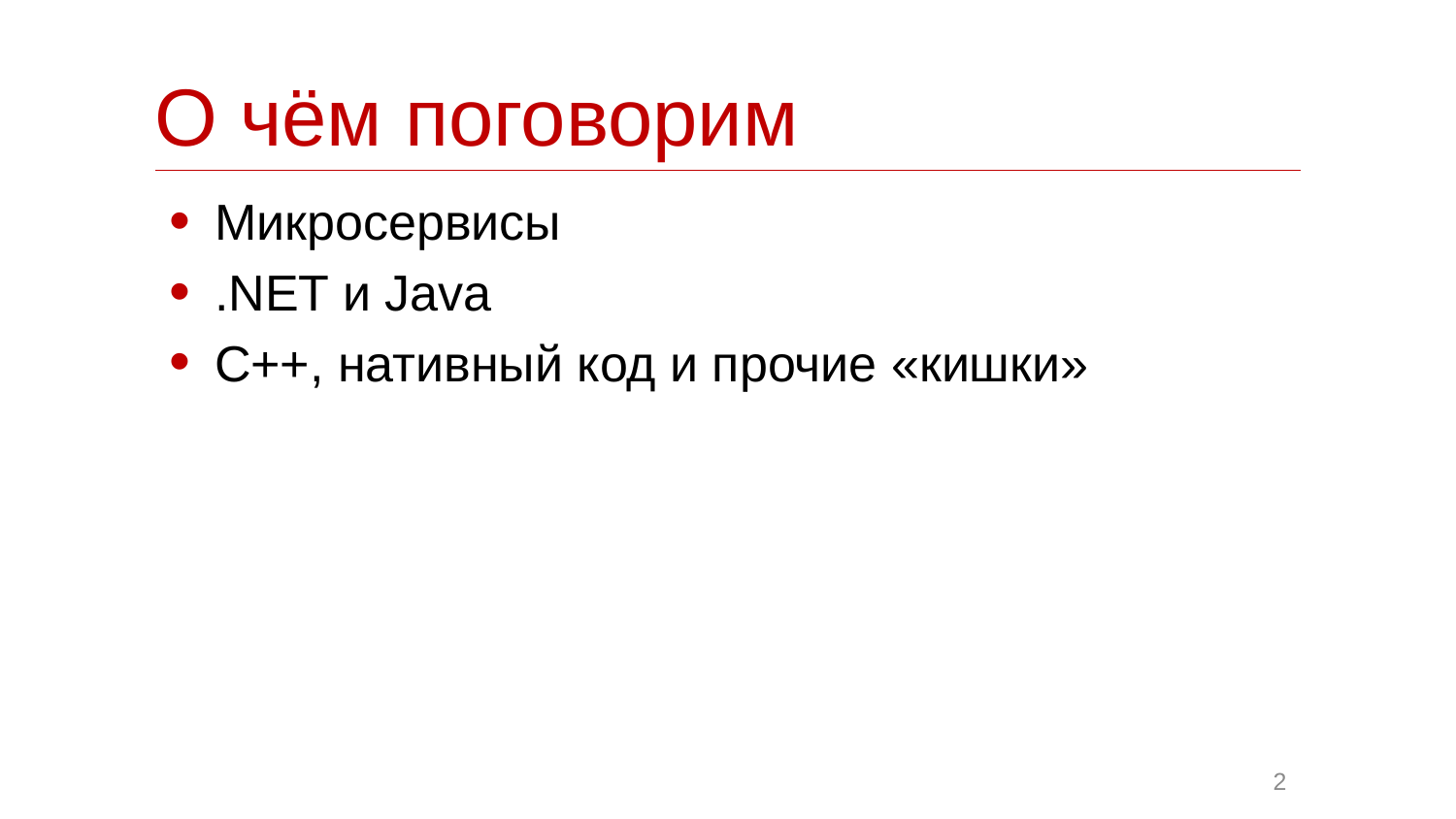

| О чём поговорим |
| --- |
Микросервисы
.NET и Java
С++, нативный код и прочие «кишки»
2